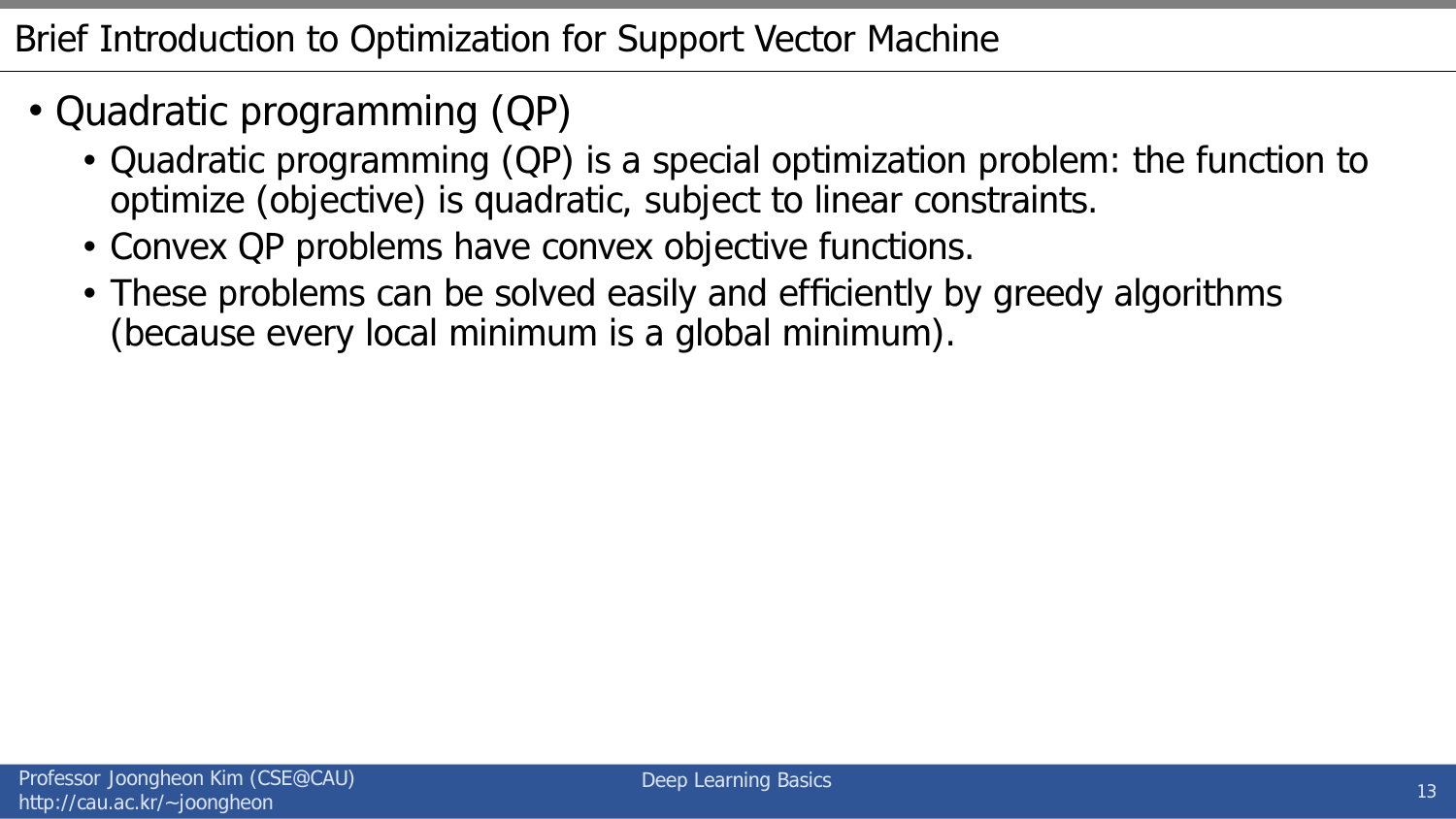

# Brief Introduction to Optimization for Support Vector Machine
Quadratic programming (QP)
Quadratic programming (QP) is a special optimization problem: the function to optimize (objective) is quadratic, subject to linear constraints.
Convex QP problems have convex objective functions.
These problems can be solved easily and efficiently by greedy algorithms (because every local minimum is a global minimum).
13